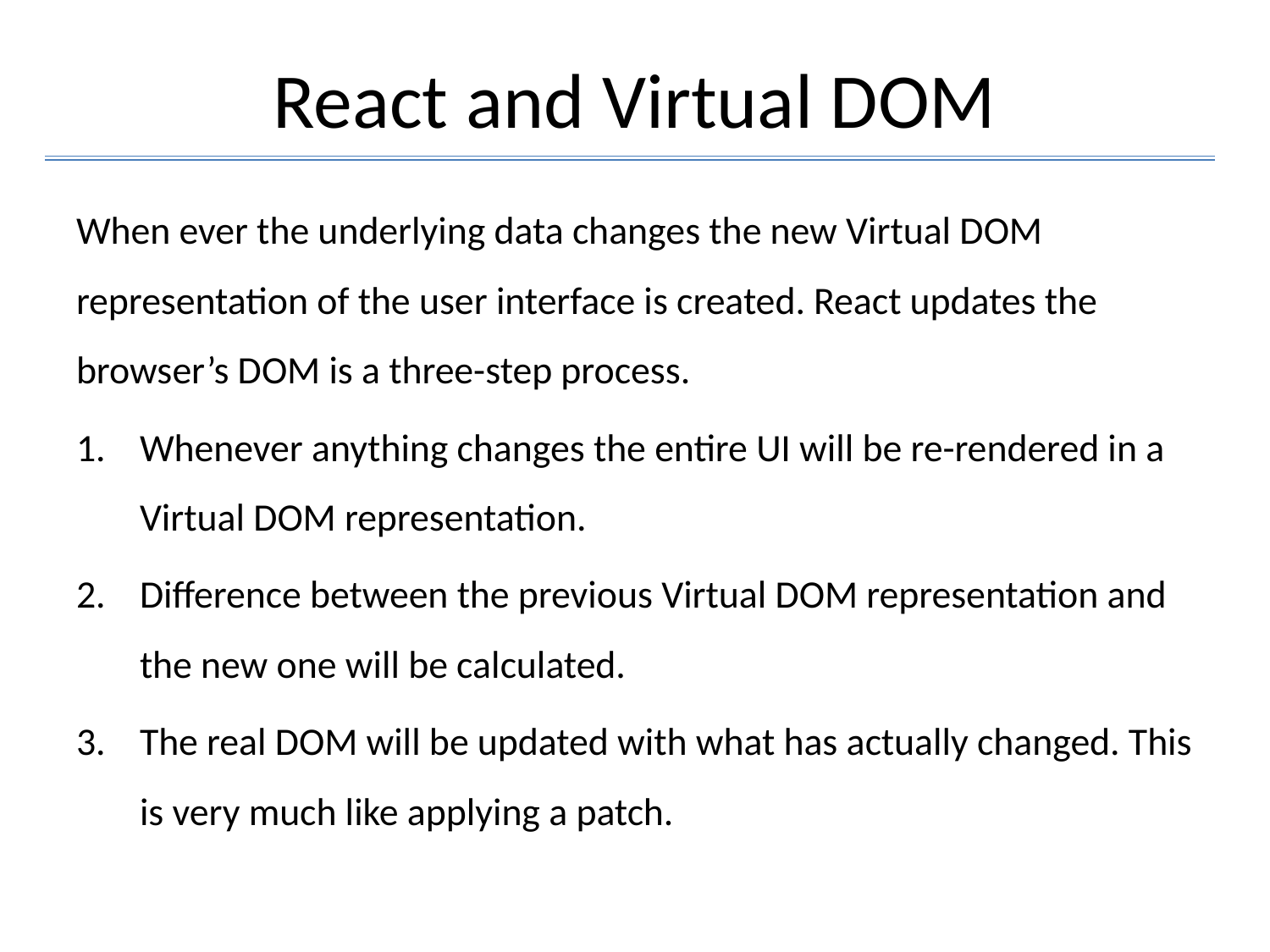

# React and Virtual DOM
When ever the underlying data changes the new Virtual DOM representation of the user interface is created. React updates the browser’s DOM is a three-step process.
Whenever anything changes the entire UI will be re-rendered in a Virtual DOM representation.
Difference between the previous Virtual DOM representation and the new one will be calculated.
The real DOM will be updated with what has actually changed. This is very much like applying a patch.